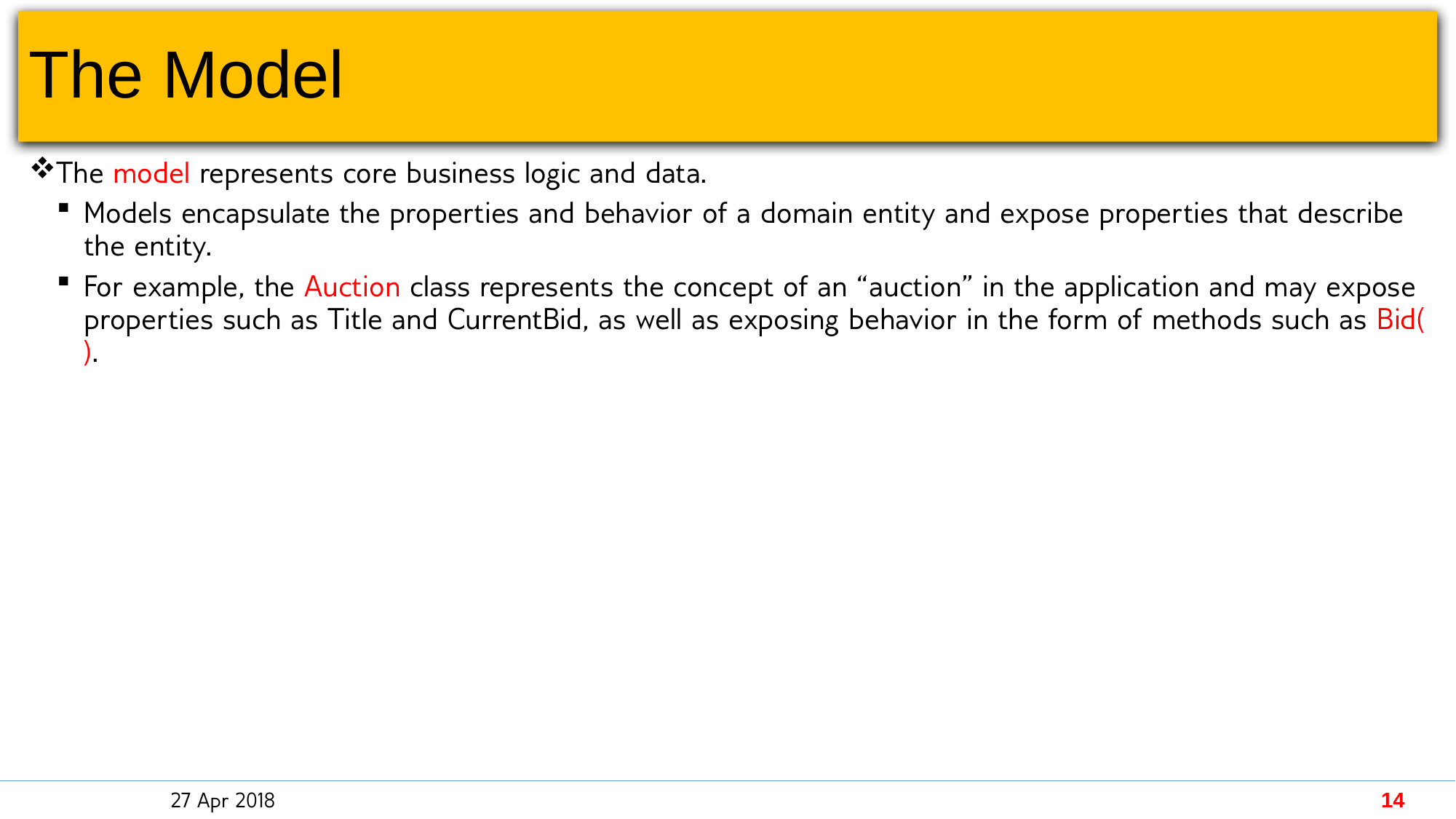

# The Model
The model represents core business logic and data.
Models encapsulate the properties and behavior of a domain entity and expose properties that describe the entity.
For example, the Auction class represents the concept of an “auction” in the application and may expose properties such as Title and CurrentBid, as well as exposing behavior in the form of methods such as Bid( ).
27 Apr 2018
14